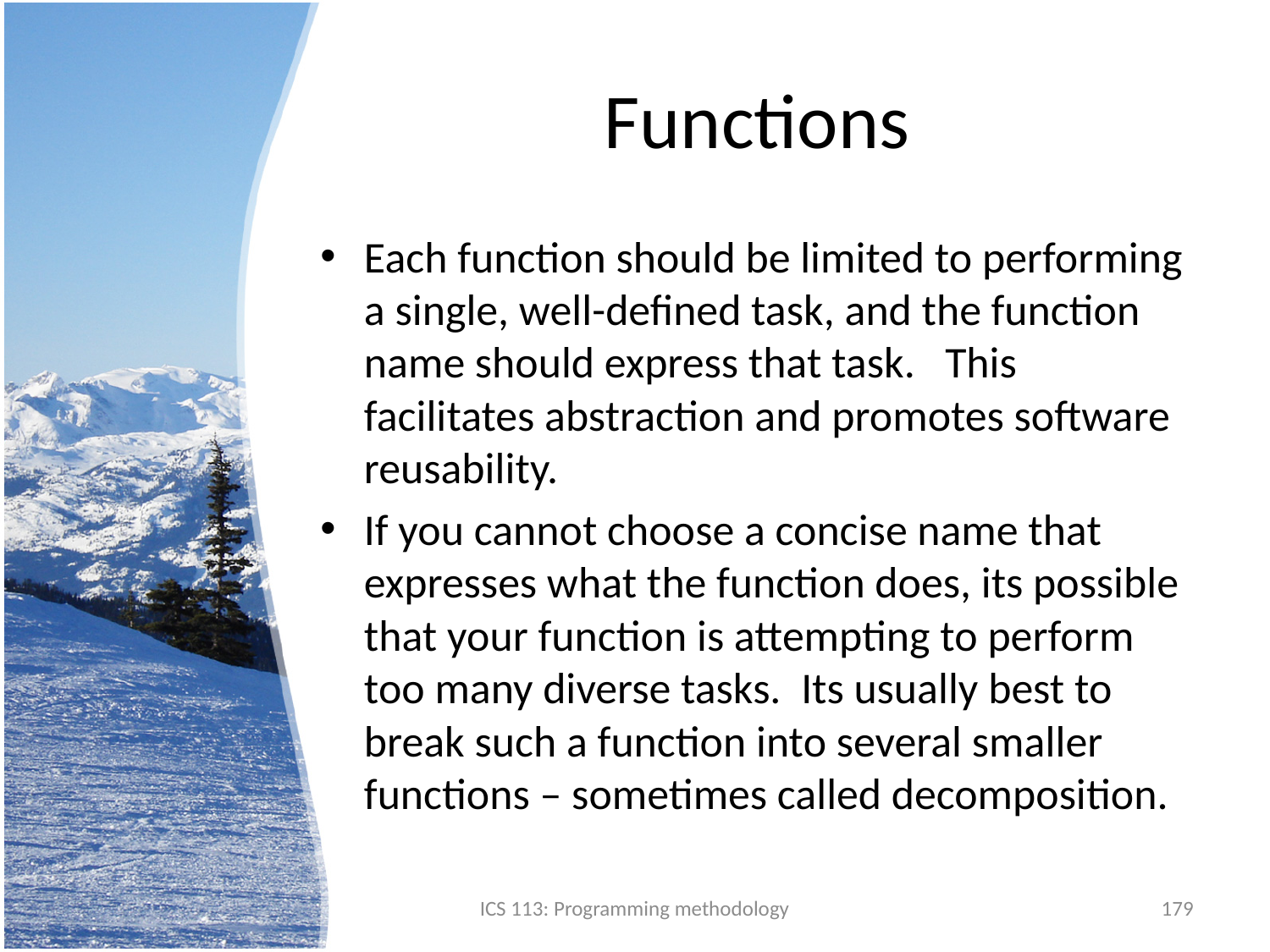

# Functions
Each function should be limited to performing a single, well-defined task, and the function name should express that task.   This facilitates abstraction and promotes software reusability.
If you cannot choose a concise name that expresses what the function does, its possible that your function is attempting to perform too many diverse tasks.  Its usually best to break such a function into several smaller functions – sometimes called decomposition.

ICS 113: Programming methodology
179